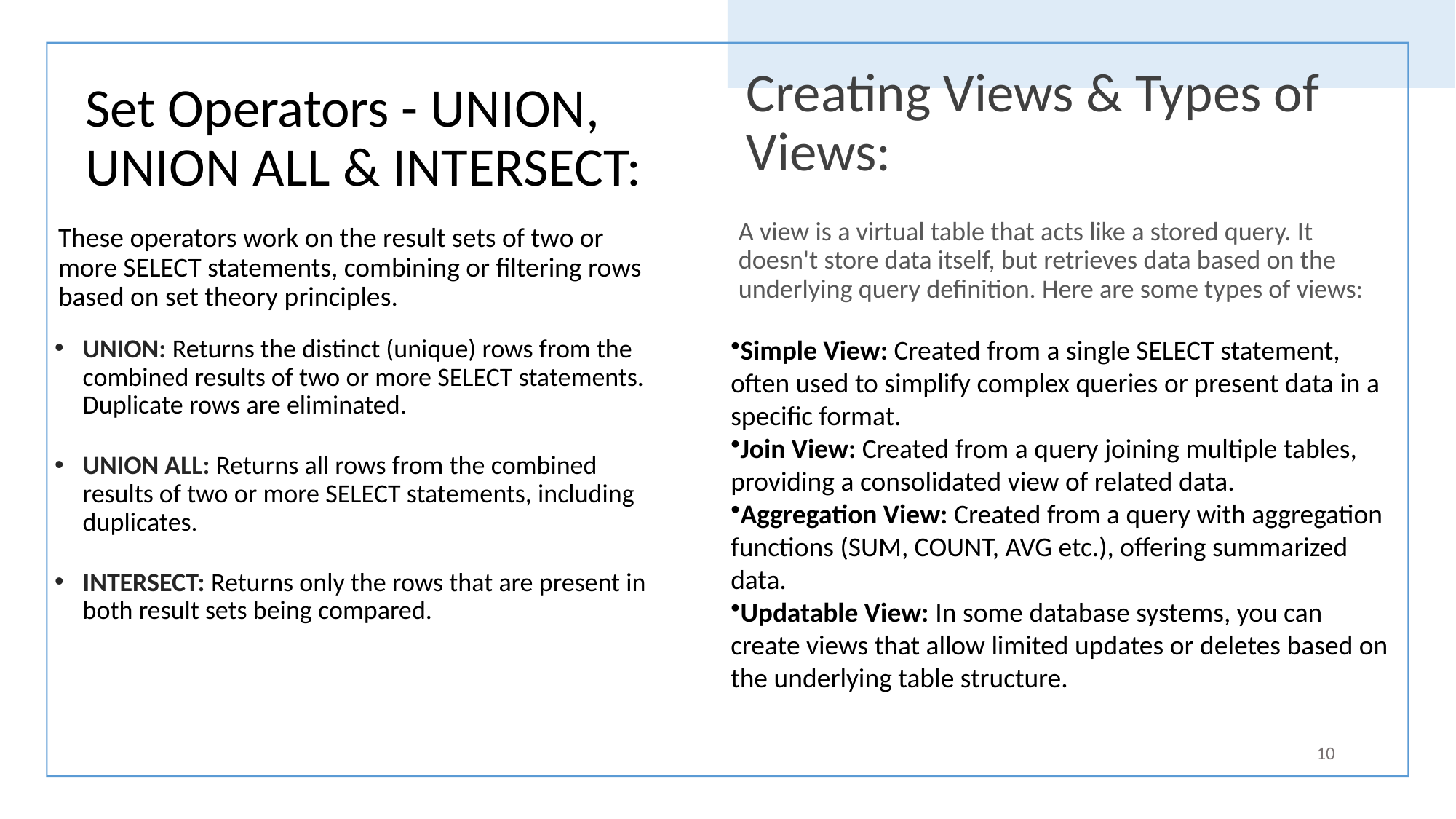

Creating Views & Types of Views:
# Set Operators - UNION, UNION ALL & INTERSECT:
A view is a virtual table that acts like a stored query. It doesn't store data itself, but retrieves data based on the underlying query definition. Here are some types of views:
These operators work on the result sets of two or more SELECT statements, combining or filtering rows based on set theory principles.
Simple View: Created from a single SELECT statement, often used to simplify complex queries or present data in a specific format.
Join View: Created from a query joining multiple tables, providing a consolidated view of related data.
Aggregation View: Created from a query with aggregation functions (SUM, COUNT, AVG etc.), offering summarized data.
Updatable View: In some database systems, you can create views that allow limited updates or deletes based on the underlying table structure.

UNION: Returns the distinct (unique) rows from the combined results of two or more SELECT statements. Duplicate rows are eliminated.
UNION ALL: Returns all rows from the combined results of two or more SELECT statements, including duplicates.
INTERSECT: Returns only the rows that are present in both result sets being compared.

10